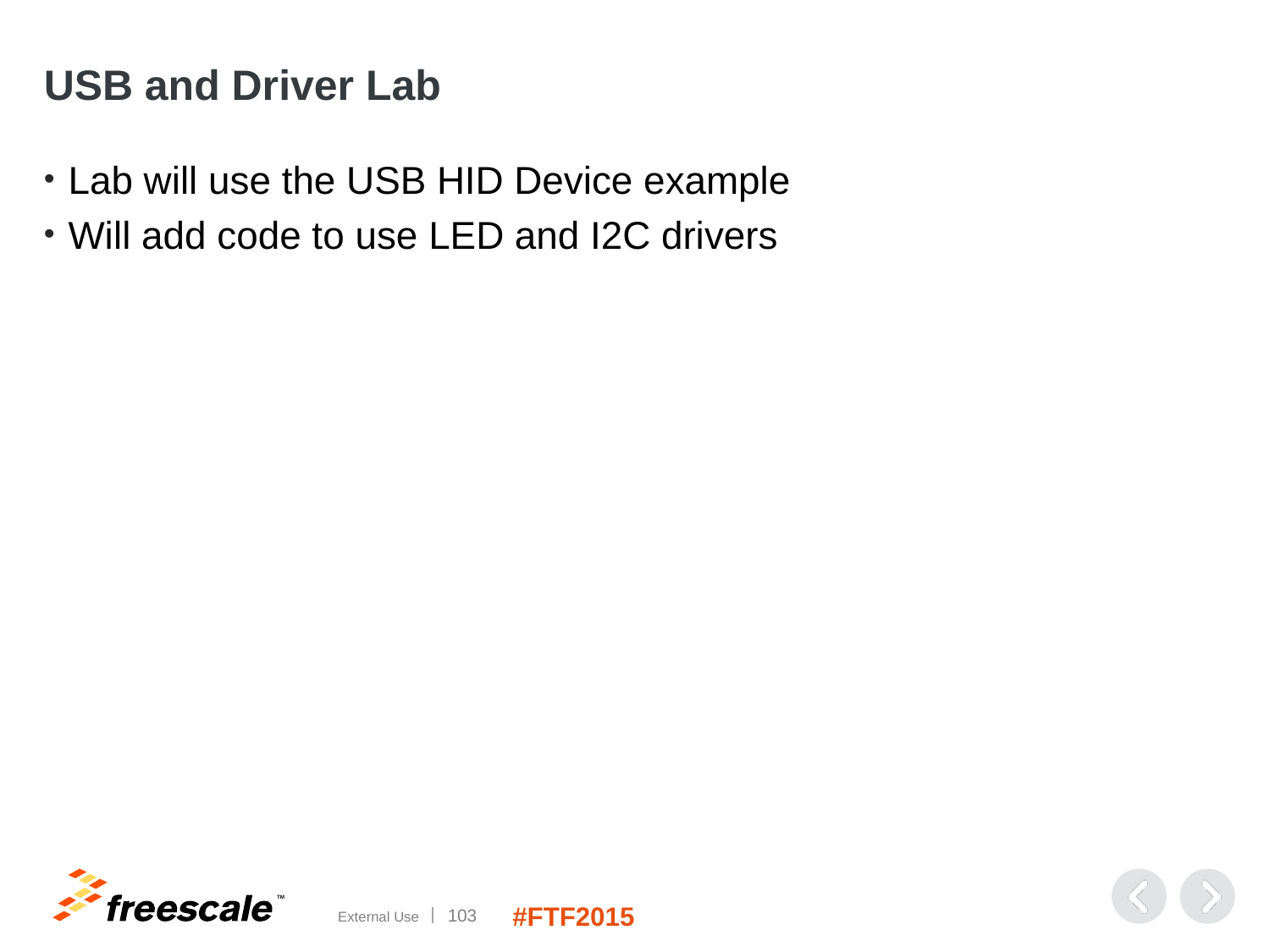

# USB and Driver Lab
Lab will use the USB HID Device example
Will add code to use LED and I2C drivers